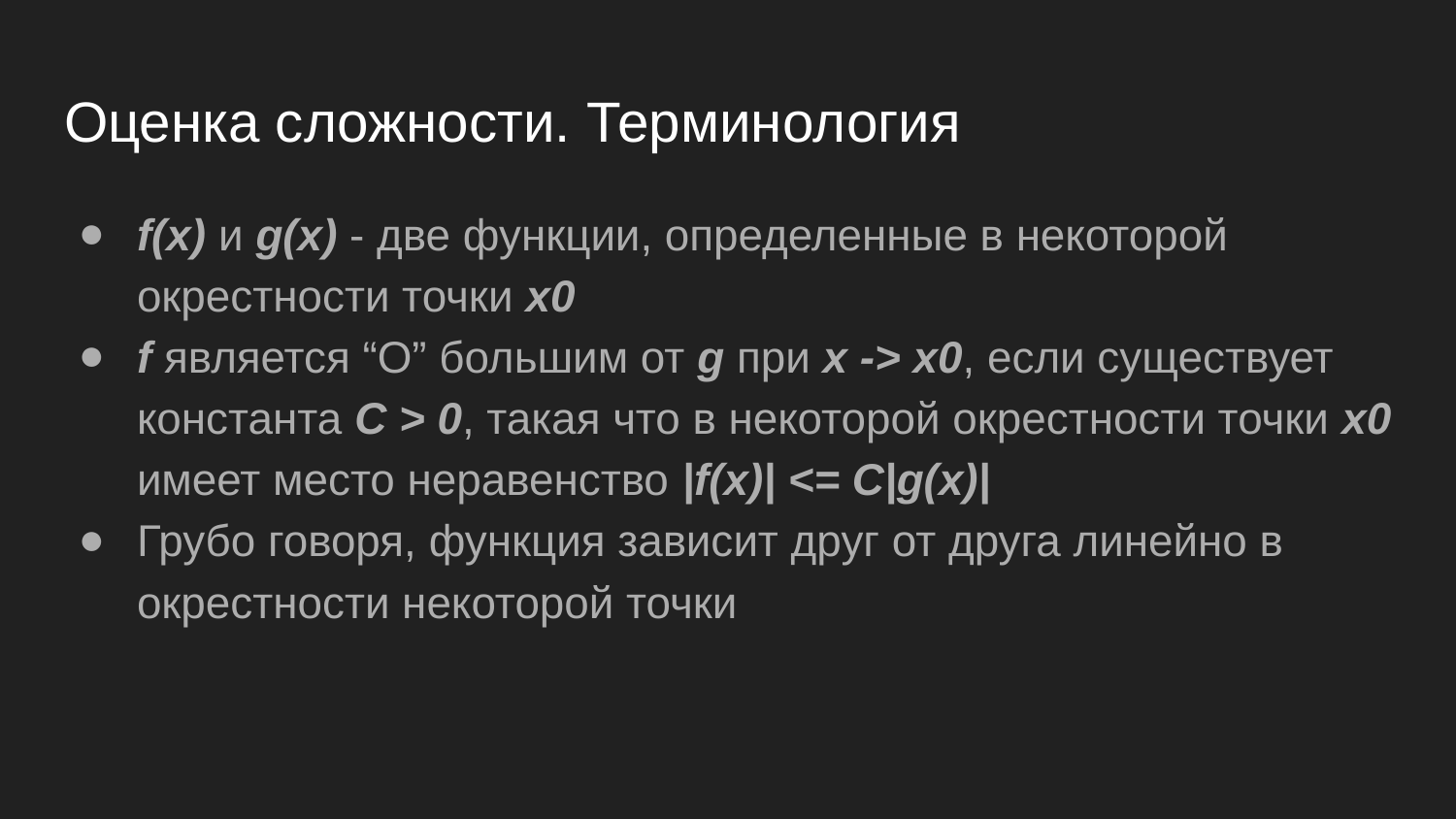

# Оценка сложности. Терминология
f(x) и g(x) - две функции, определенные в некоторой окрестности точки x0
f является “O” большим от g при x -> x0, если существует константа С > 0, такая что в некоторой окрестности точки x0 имеет место неравенство |f(x)| <= C|g(x)|
Грубо говоря, функция зависит друг от друга линейно в окрестности некоторой точки